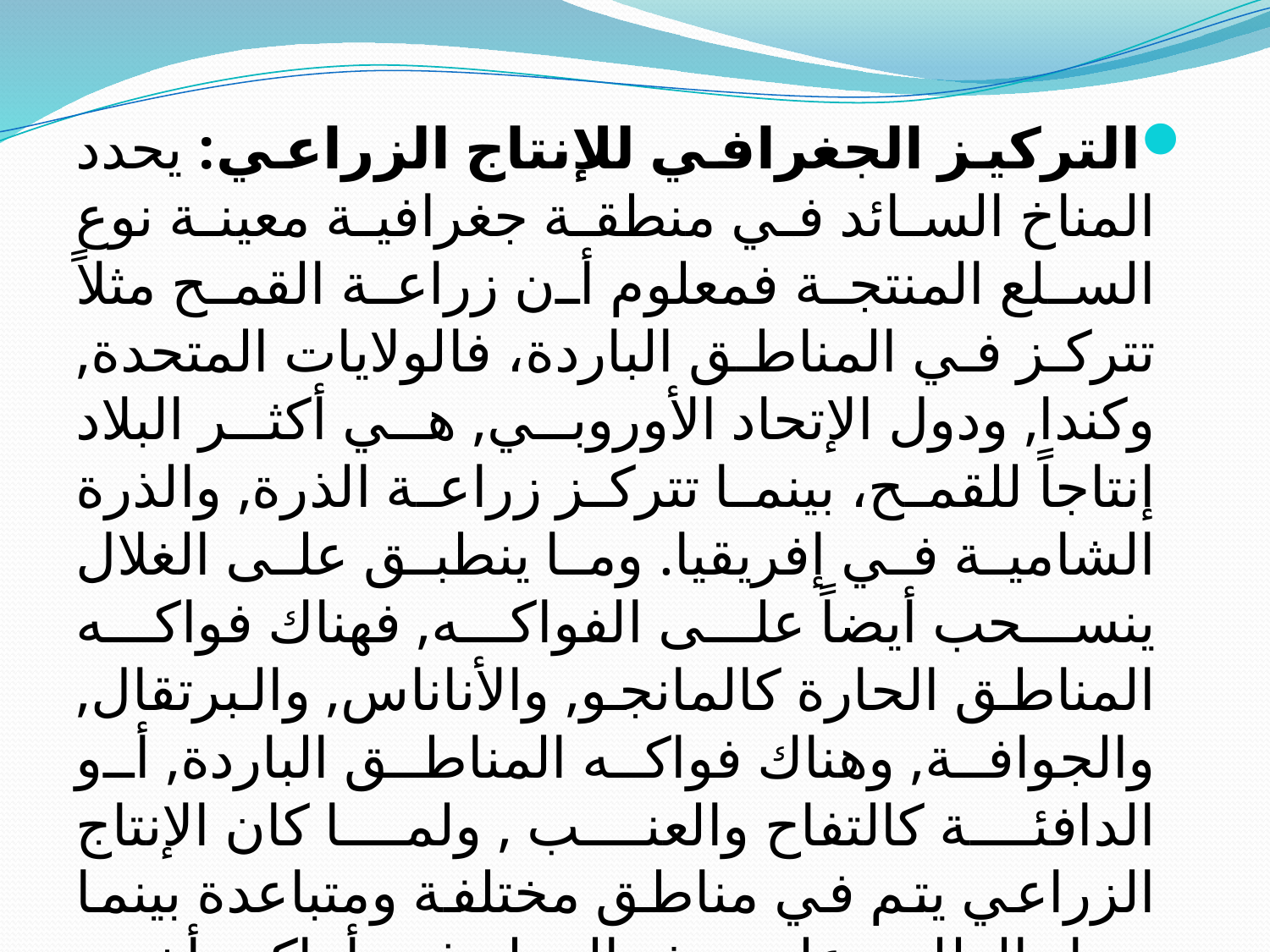

التركيز الجغرافي للإنتاج الزراعي: يحدد المناخ السائد في منطقة جغرافية معينة نوع السلع المنتجة فمعلوم أن زراعة القمح مثلاً تتركز في المناطق الباردة، فالولايات المتحدة, وكندا, ودول الإتحاد الأوروبي, هي أكثر البلاد إنتاجاً للقمح، بينما تتركز زراعة الذرة, والذرة الشامية في إفريقيا. وما ينطبق على الغلال ينسحب أيضاً على الفواكه, فهناك فواكه المناطق الحارة كالمانجو, والأناناس, والبرتقال, والجوافة, وهناك فواكه المناطق الباردة, أو الدافئة كالتفاح والعنب , ولما كان الإنتاج الزراعي يتم في مناطق مختلفة ومتباعدة بينما يزداد الطلب على هذه السلع في أماكن أخرى غير أماكن الإنتاج فإن العمليات التسويقية مهمة لإيصال هذه المنتجات إلى المستهلكين أينما وجدوا .